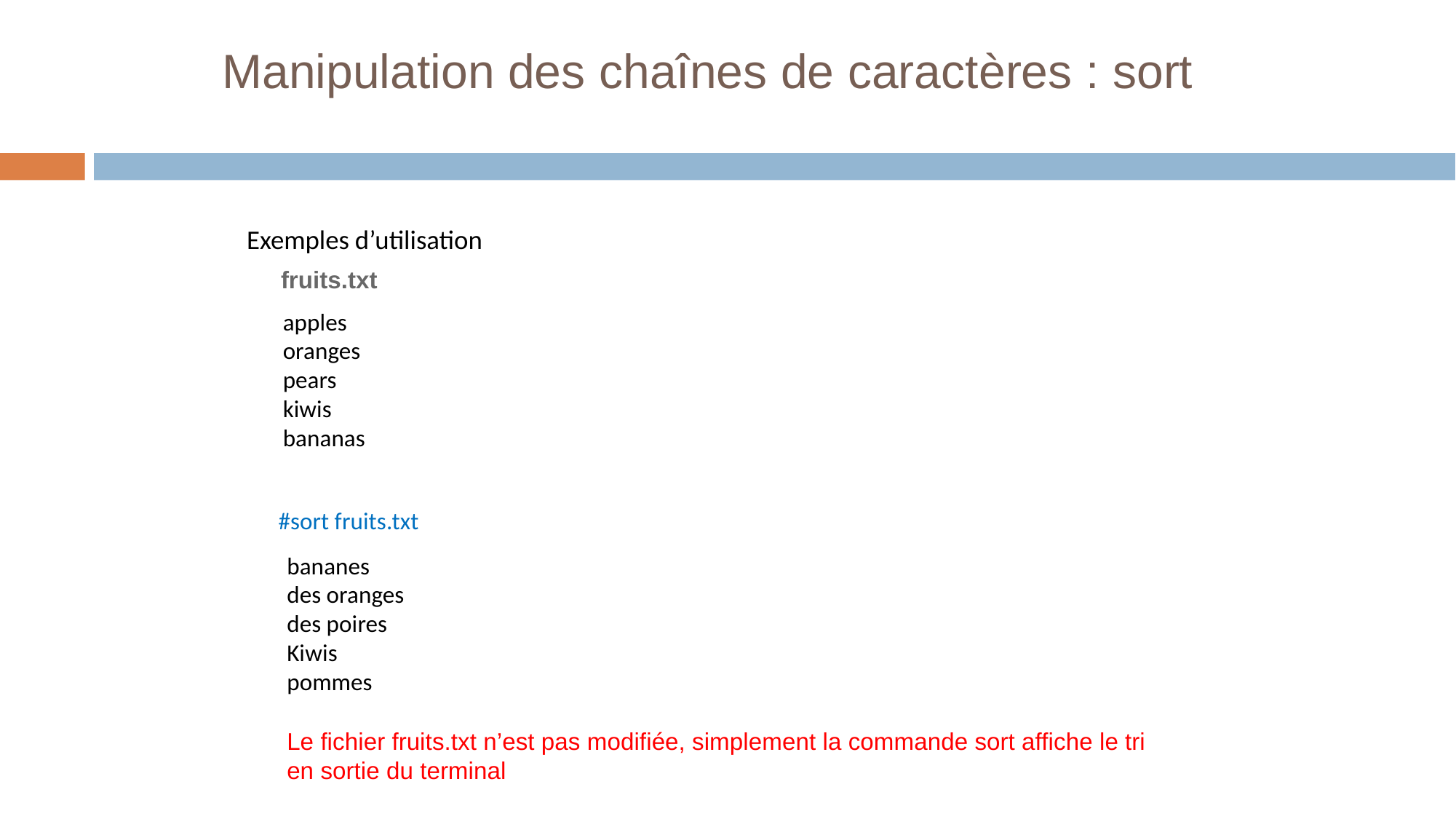

# Manipulation des chaînes de caractères : sort
 Exemples d’utilisation
fruits.txt
apples
oranges
pears
kiwis
bananas
#sort fruits.txt
bananes
des oranges
des poires
Kiwis
pommes
Le fichier fruits.txt n’est pas modifiée, simplement la commande sort affiche le tri en sortie du terminal